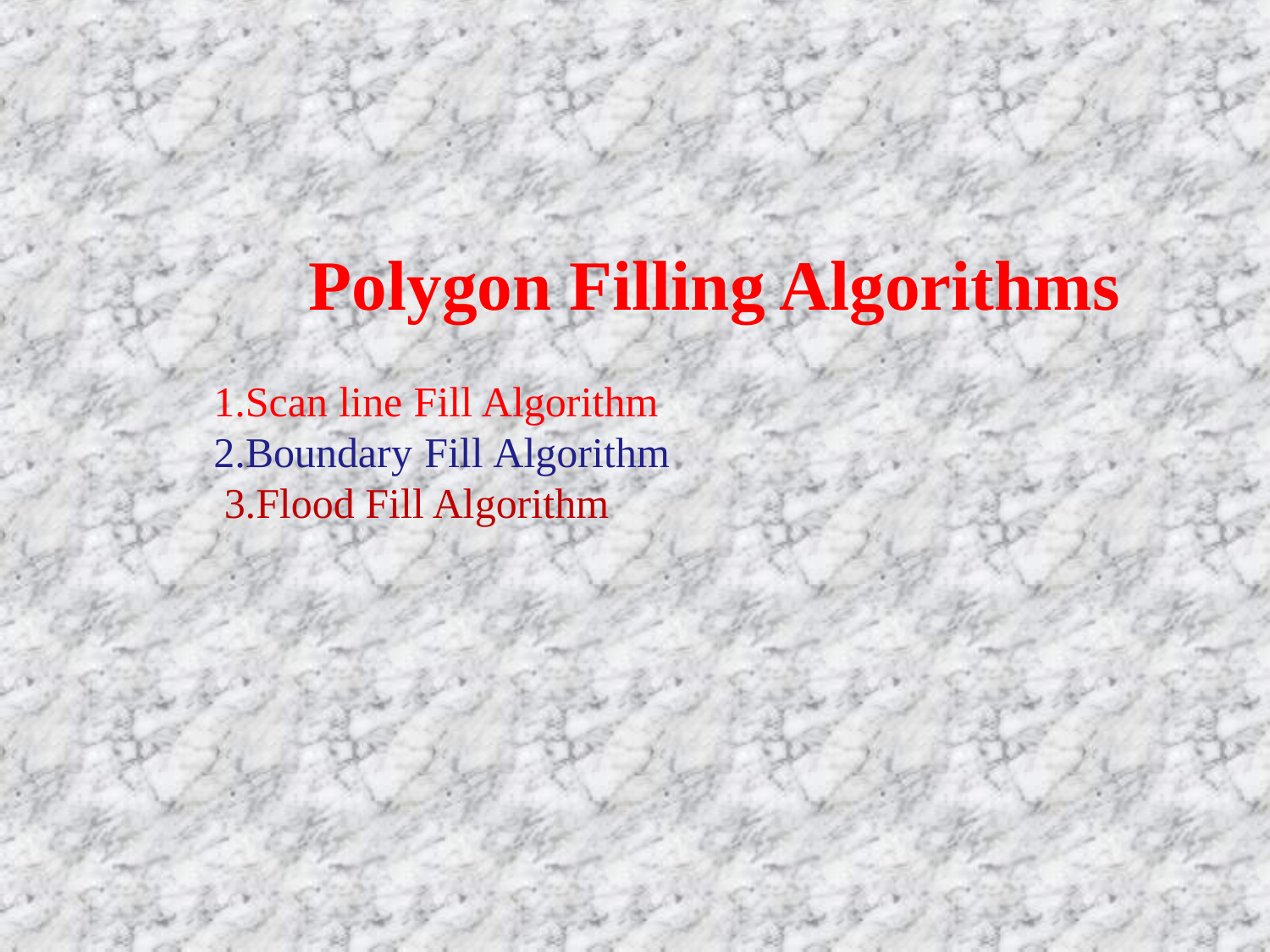

# Polygon Filling Algorithms
1.Scan line Fill Algorithm  2.Boundary Fill Algorithm  3.Flood Fill Algorithm